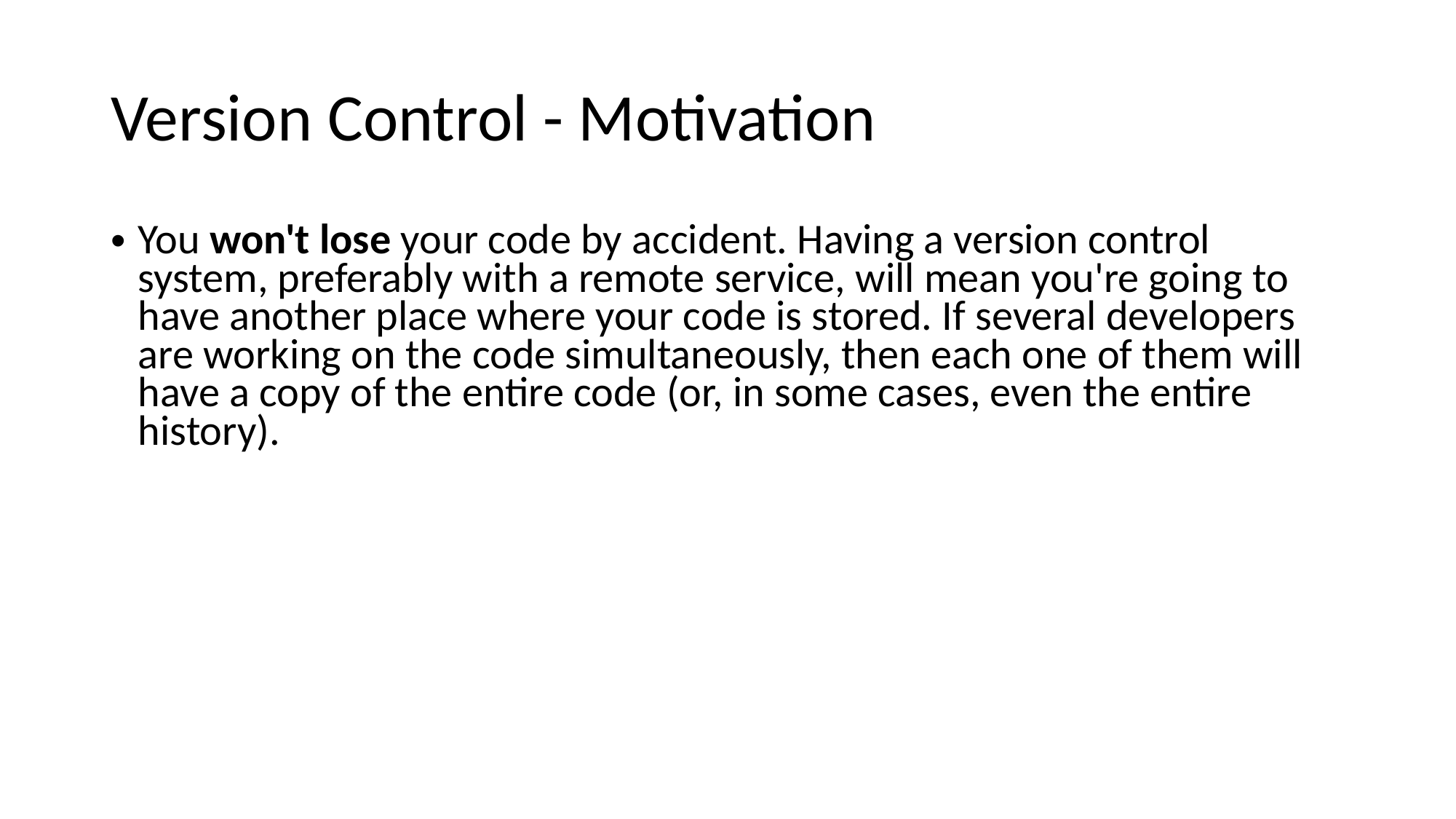

# Version Control - Motivation
You won't lose your code by accident. Having a version control system, preferably with a remote service, will mean you're going to have another place where your code is stored. If several developers are working on the code simultaneously, then each one of them will have a copy of the entire code (or, in some cases, even the entire history).